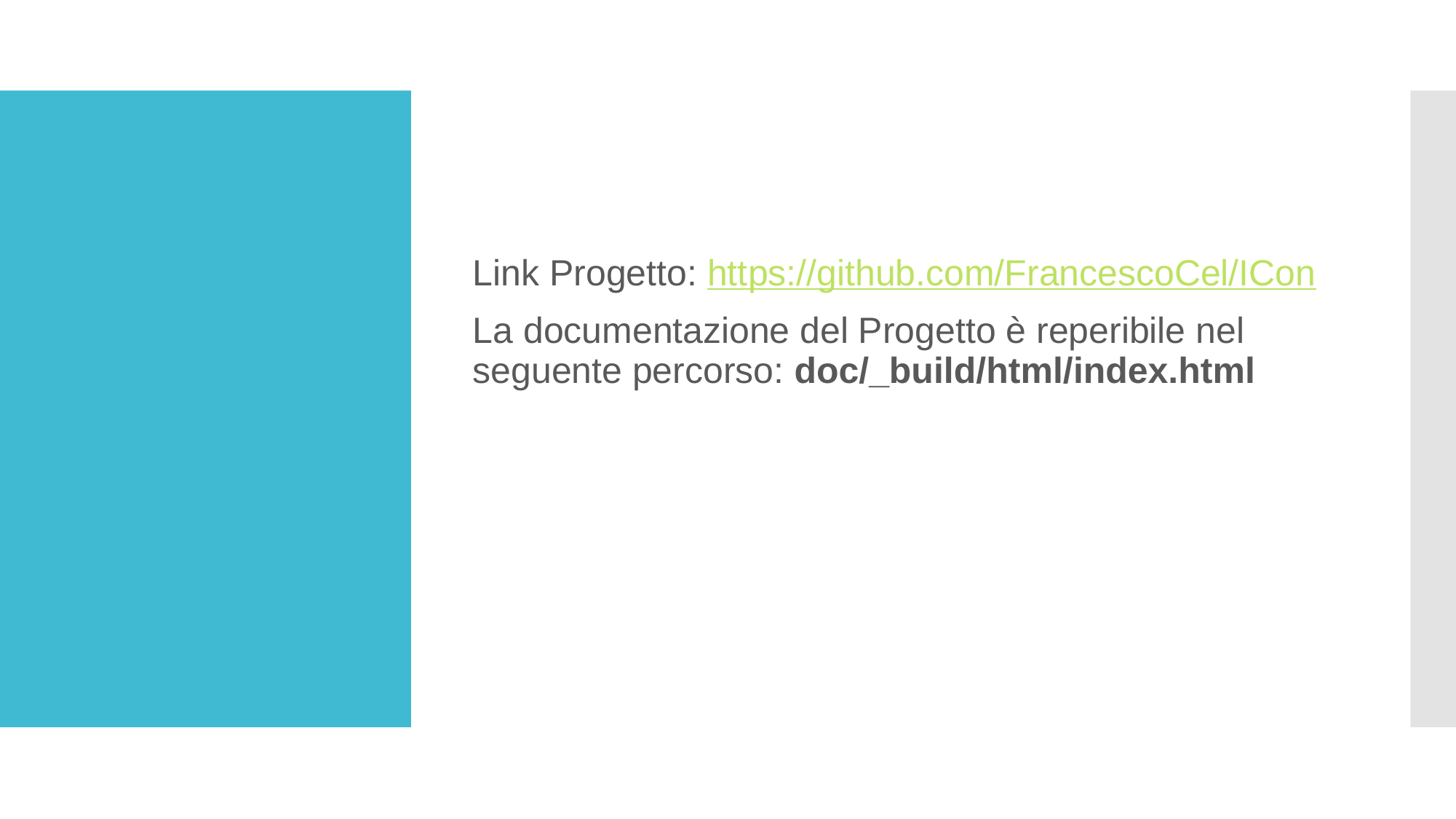

Link Progetto: https://github.com/FrancescoCel/ICon
La documentazione del Progetto è reperibile nel seguente percorso: doc/_build/html/index.html